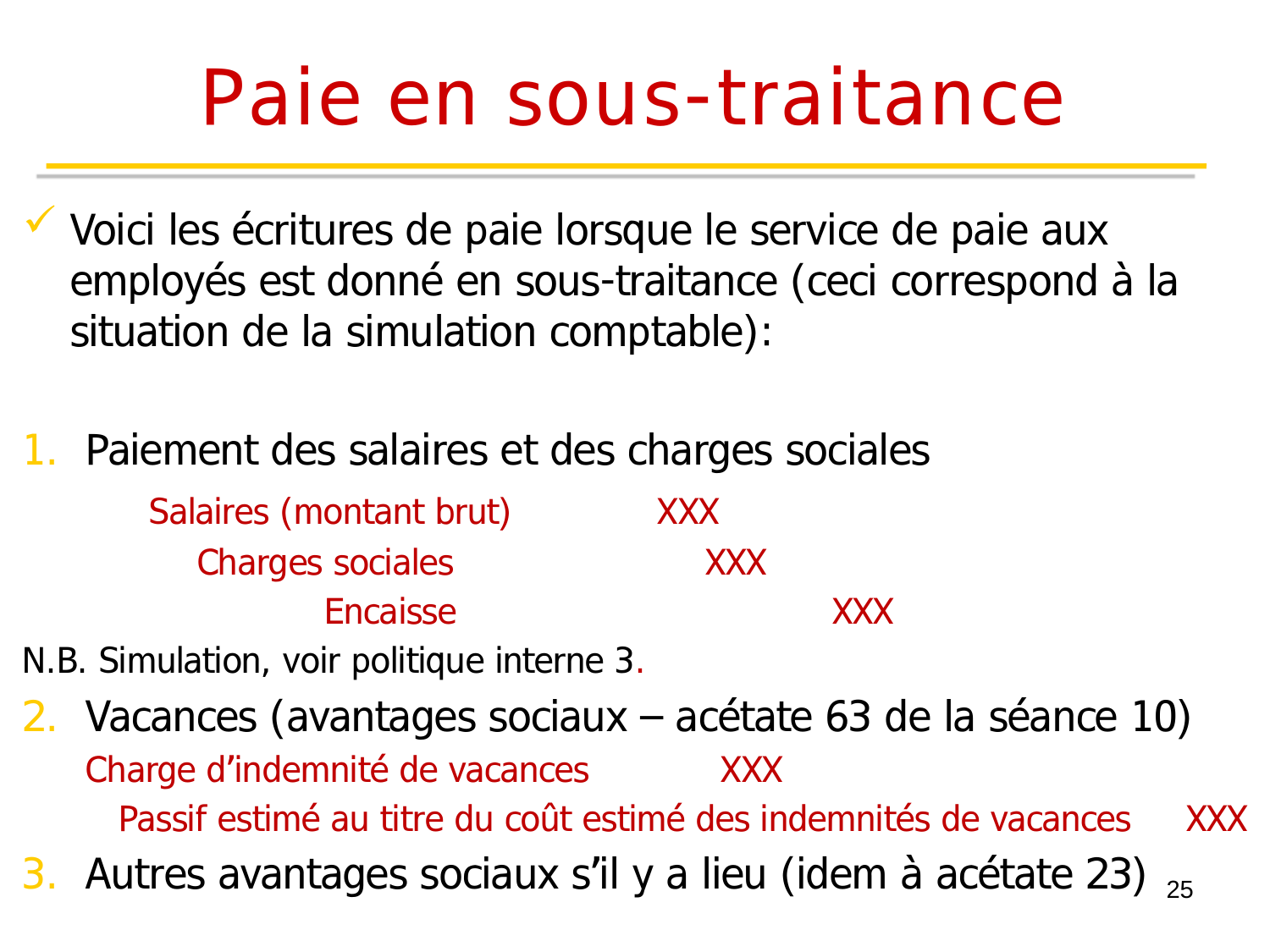

# Paie en sous-traitance

Voici les écritures de paie lorsque le service de paie aux employés est donné en sous-traitance (ceci correspond à la situation de la simulation comptable):

Paiement des salaires et des charges sociales
	Salaires (montant brut)		XXX
		Charges sociales		XXX
			Encaisse			XXX
N.B. Simulation, voir politique interne 3.
Vacances (avantages sociaux – acétate 63 de la séance 10)
Charge d’indemnité de vacances 	XXX
   Passif estimé au titre du coût estimé des indemnités de vacances     XXX
Autres avantages sociaux s’il y a lieu (idem à acétate 23)

25